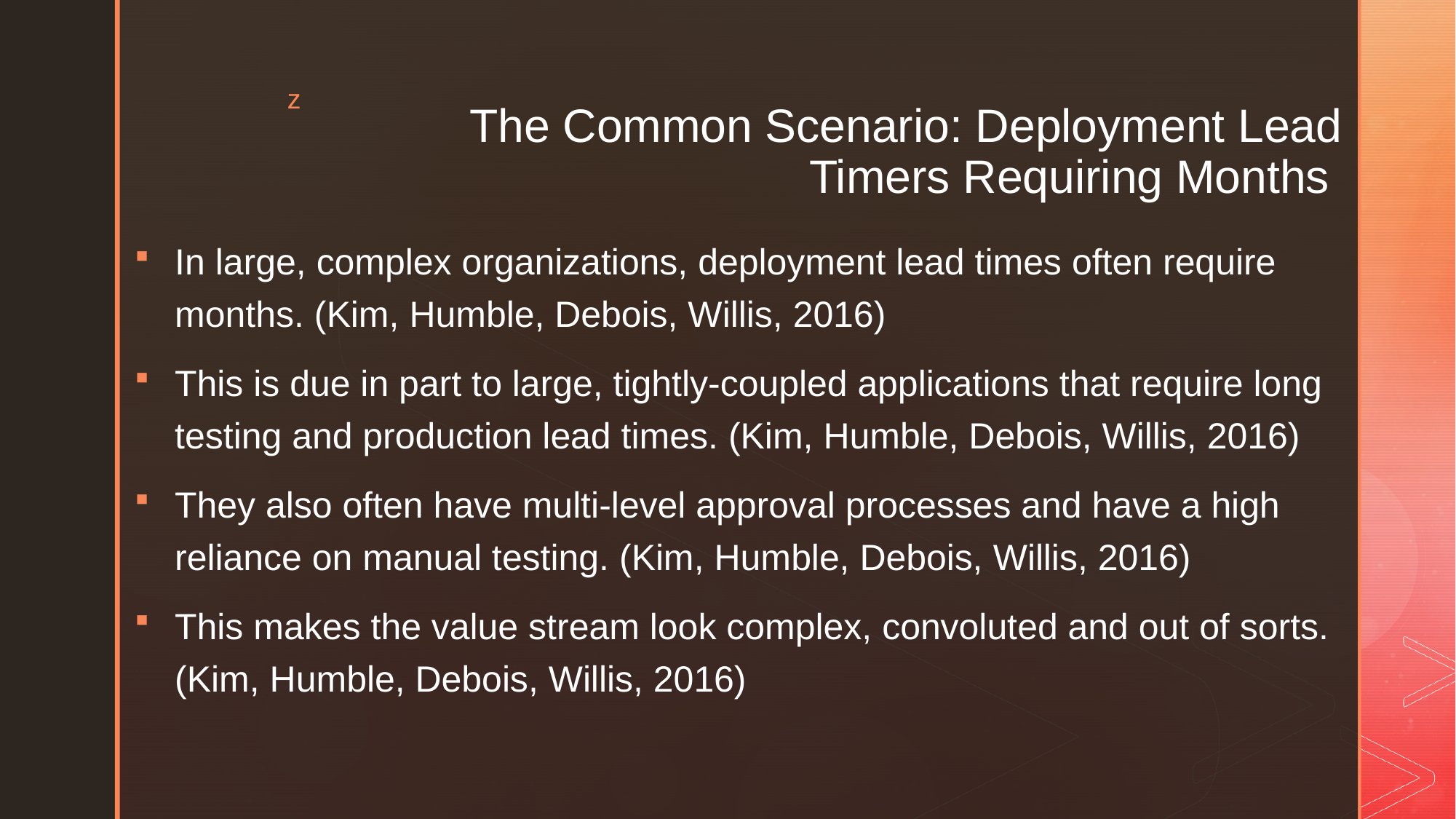

# The Common Scenario: Deployment Lead Timers Requiring Months
In large, complex organizations, deployment lead times often require months. (Kim, Humble, Debois, Willis, 2016)
This is due in part to large, tightly-coupled applications that require long testing and production lead times. (Kim, Humble, Debois, Willis, 2016)
They also often have multi-level approval processes and have a high reliance on manual testing. (Kim, Humble, Debois, Willis, 2016)
This makes the value stream look complex, convoluted and out of sorts. (Kim, Humble, Debois, Willis, 2016)